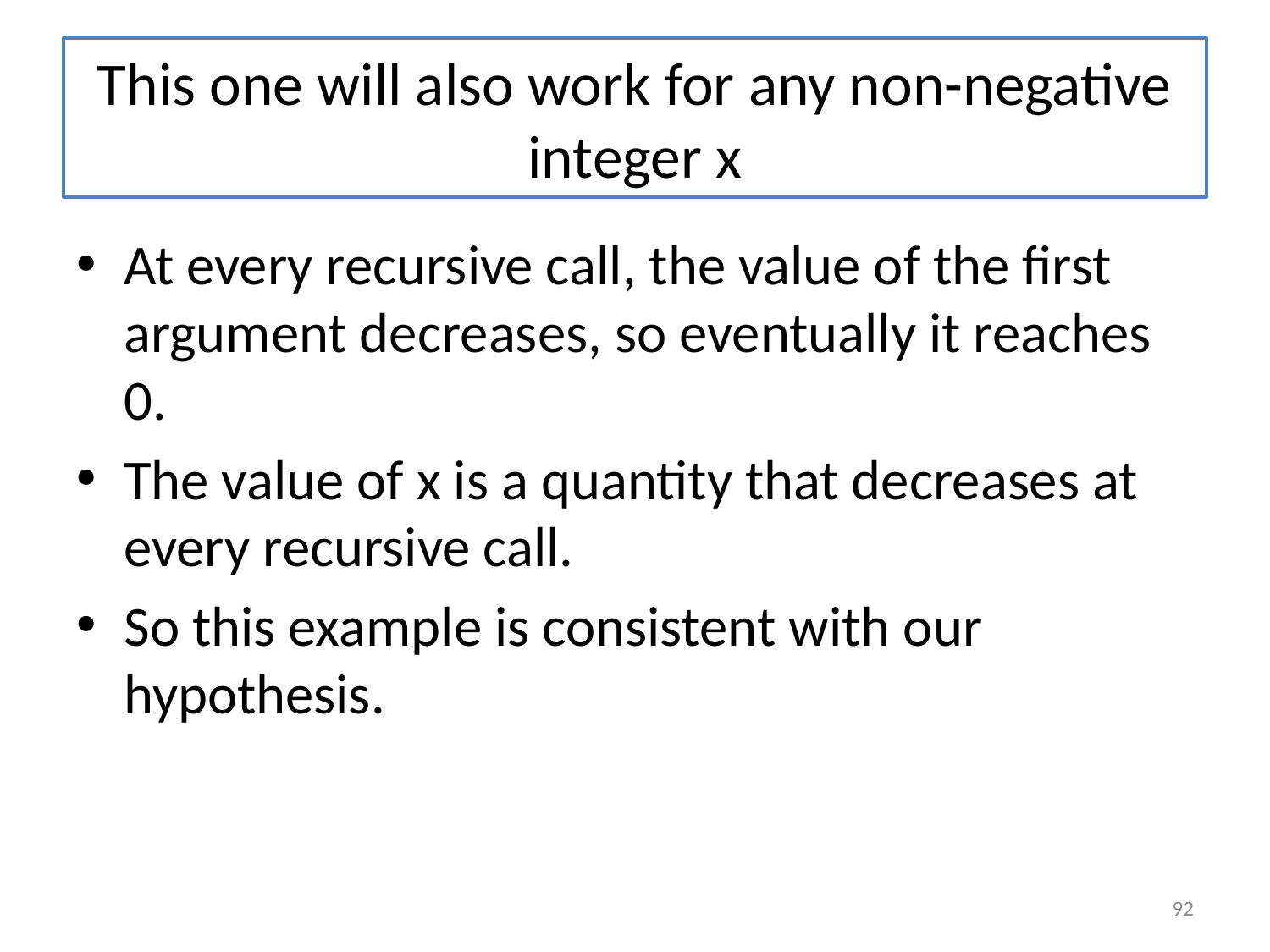

# This one will also work for any non-negative integer x
At every recursive call, the value of the first argument decreases, so eventually it reaches 0.
The value of x is a quantity that decreases at every recursive call.
So this example is consistent with our hypothesis.
92